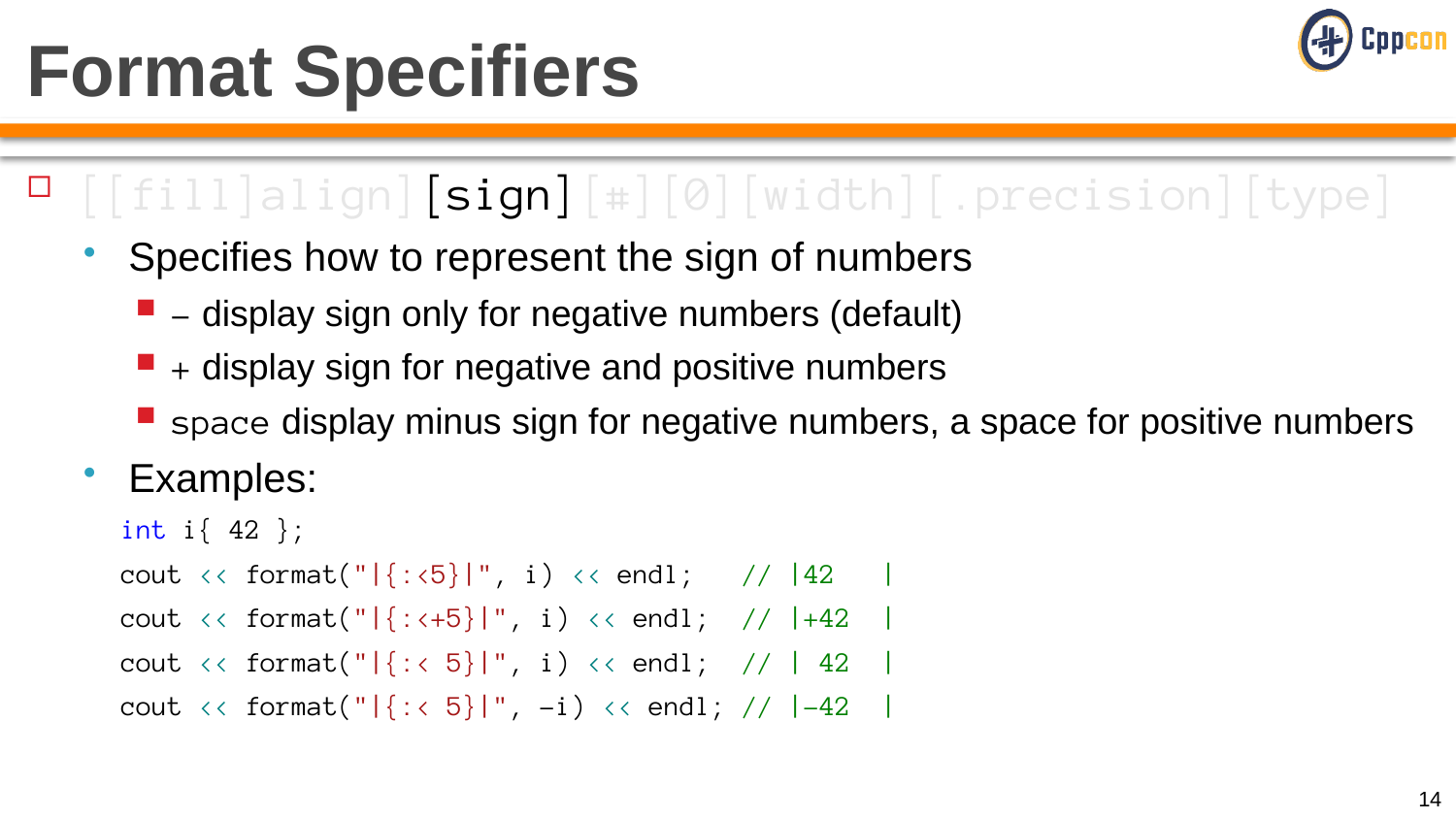

# Format Specifiers
[[fill]align][sign][#][0][width][.precision][type]
Specifies how to represent the sign of numbers
- display sign only for negative numbers (default)
+ display sign for negative and positive numbers
space display minus sign for negative numbers, a space for positive numbers
Examples:
int i{ 42 };
cout << format("|{:<5}|", i) << endl;   // |42   |
cout << format("|{:<+5}|", i) << endl;  // |+42  |
cout << format("|{:< 5}|", i) << endl;  // | 42  |
cout << format("|{:< 5}|", -i) << endl; // |-42  |